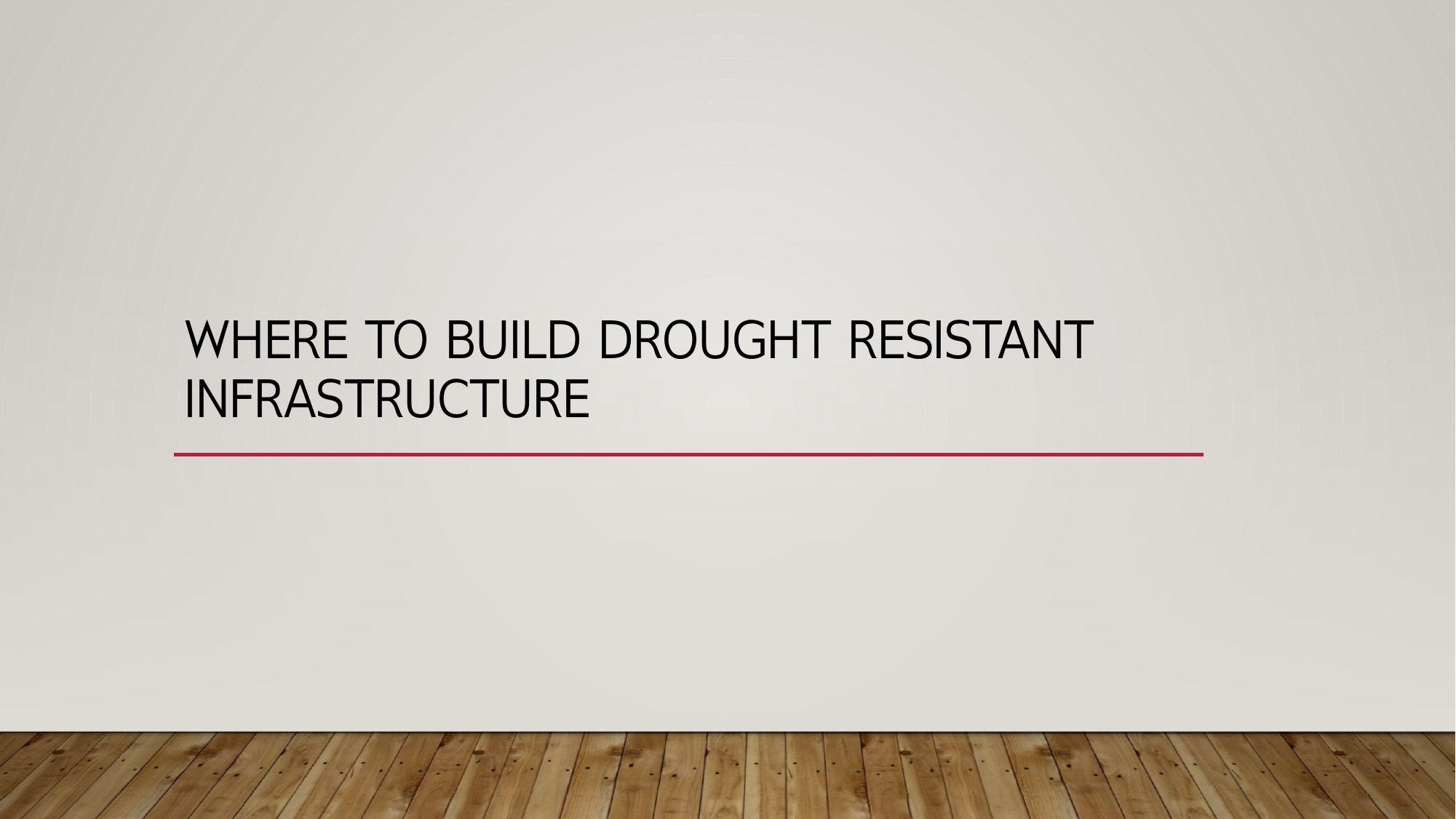

# Where to build drought resistant infrastructure